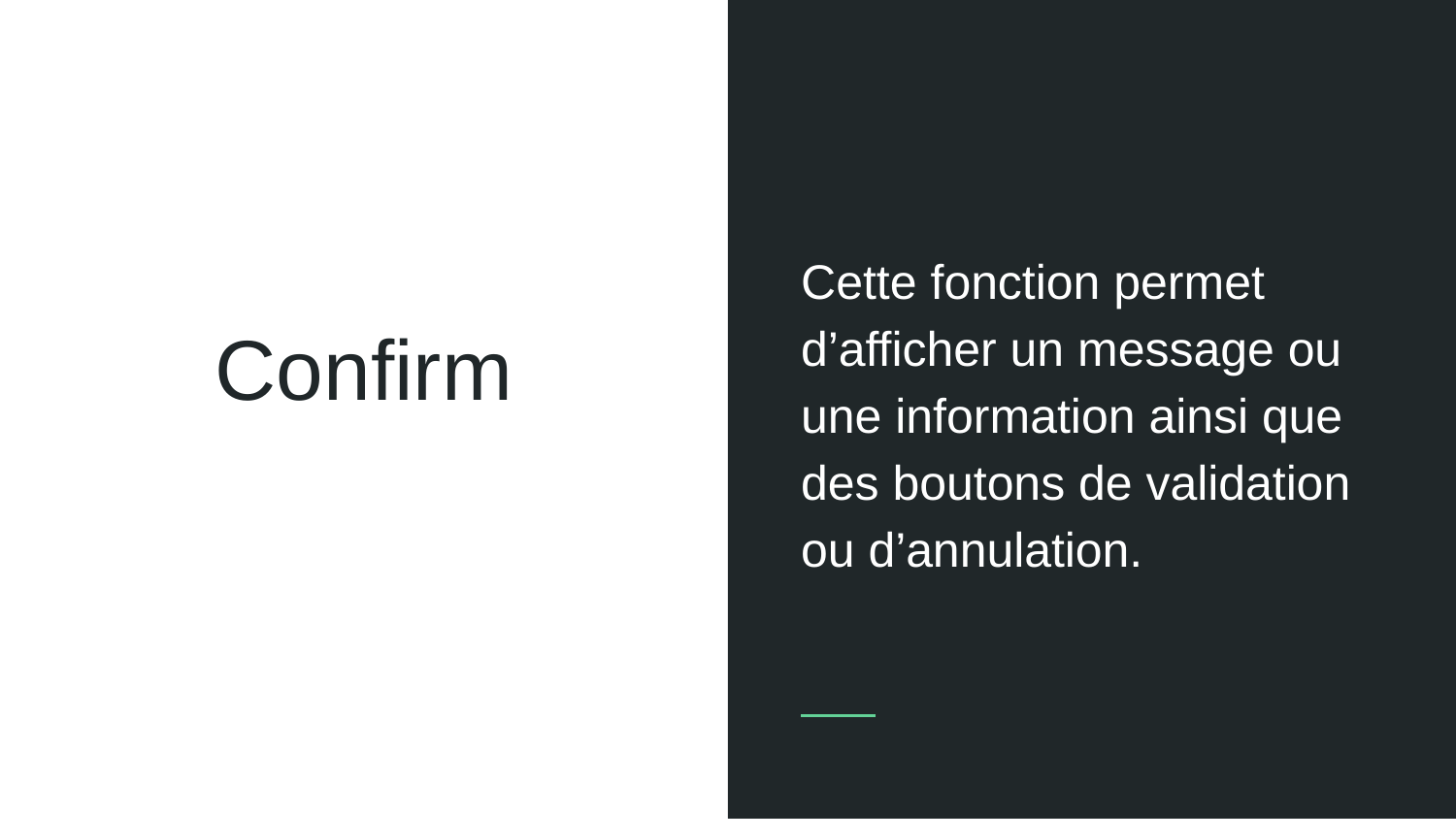

Cette fonction permet d’afficher un message ou une information ainsi que des boutons de validation ou d’annulation.
# Confirm